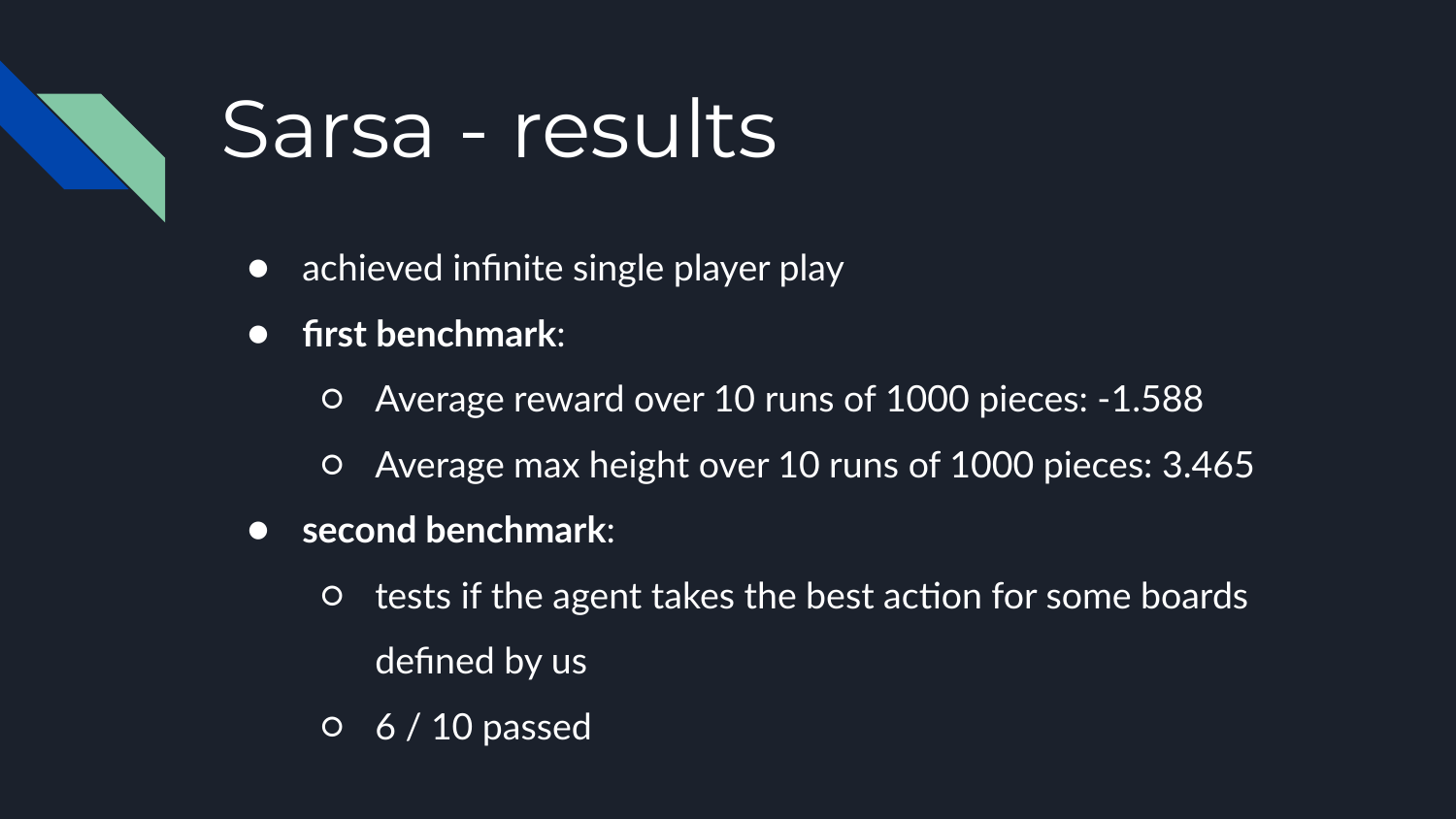

# Sarsa - results
achieved infinite single player play
first benchmark:
Average reward over 10 runs of 1000 pieces: -1.588
Average max height over 10 runs of 1000 pieces: 3.465
second benchmark:
tests if the agent takes the best action for some boards defined by us
6 / 10 passed